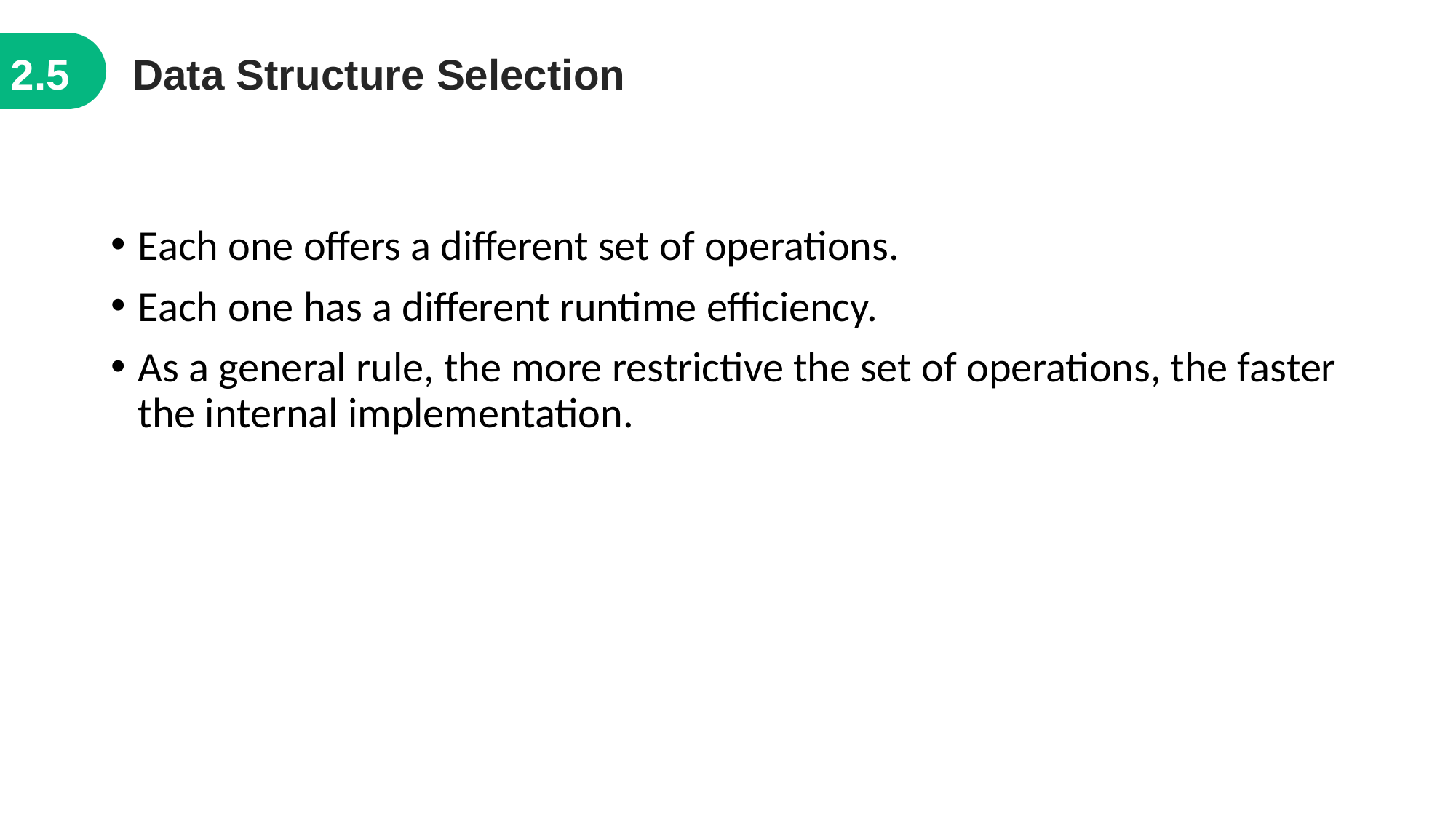

2.5
Data Structure Selection
Each one offers a different set of operations.
Each one has a different runtime efficiency.
As a general rule, the more restrictive the set of operations, the faster the internal implementation.